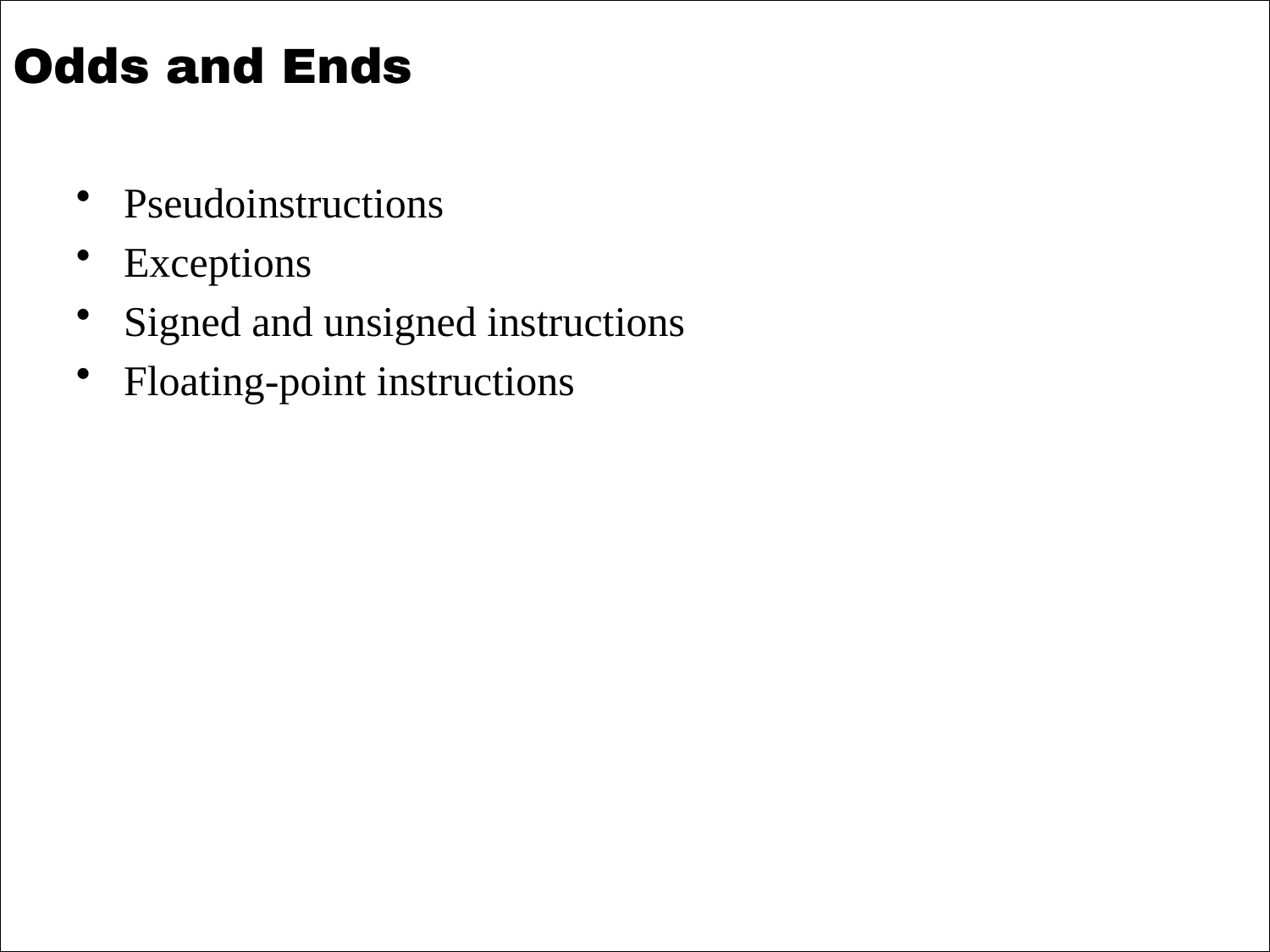

# Odds and Ends

Pseudoinstructions
Exceptions
Signed and unsigned instructions
Floating-point instructions